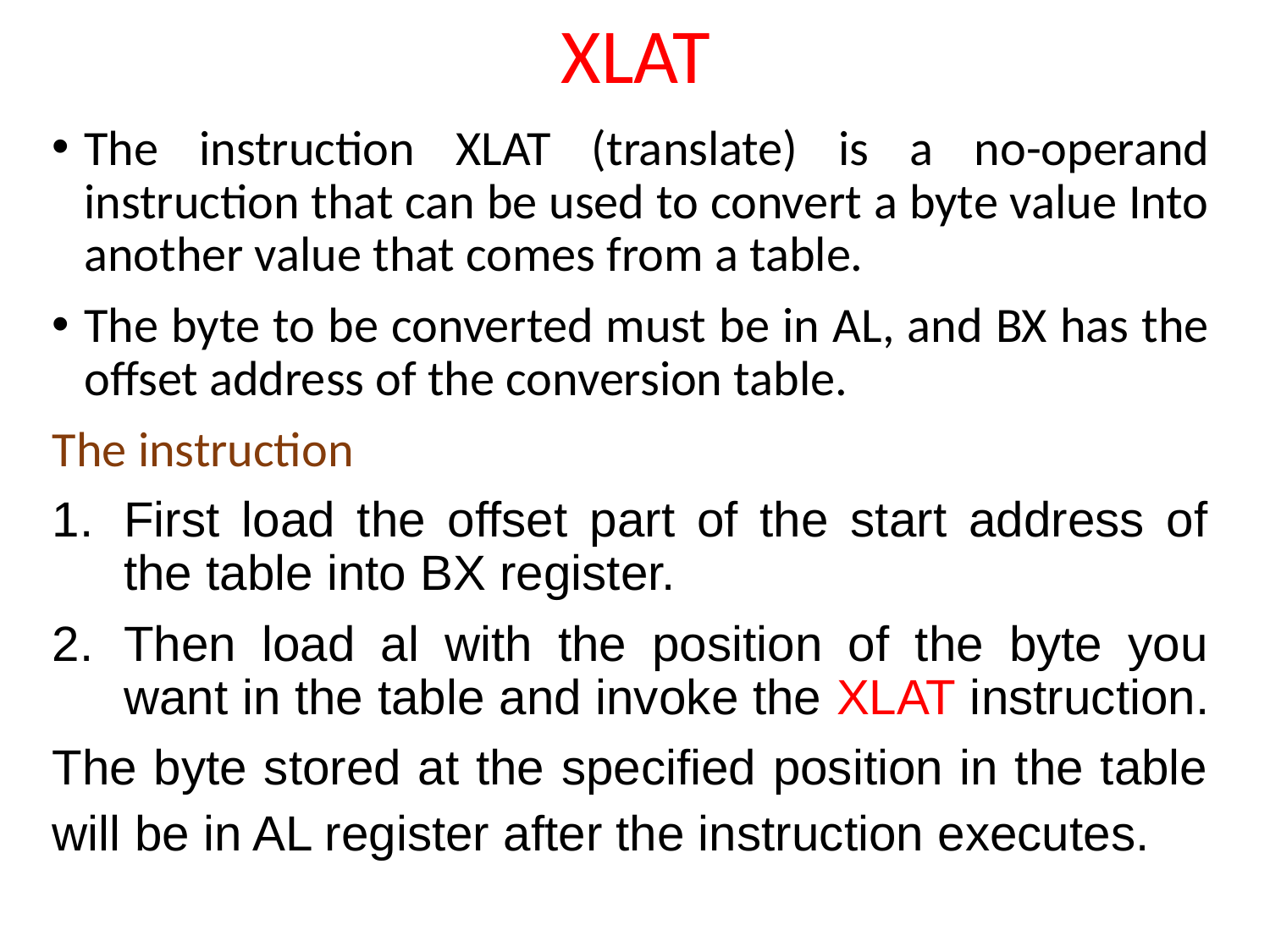

# XLAT
The instruction XLAT (translate) is a no-operand instruction that can be used to convert a byte value Into another value that comes from a table.
The byte to be converted must be in AL, and BX has the offset address of the conversion table.
The instruction
First load the offset part of the start address of the table into BX register.
Then load al with the position of the byte you want in the table and invoke the XLAT instruction.
The byte stored at the specified position in the table will be in AL register after the instruction executes.